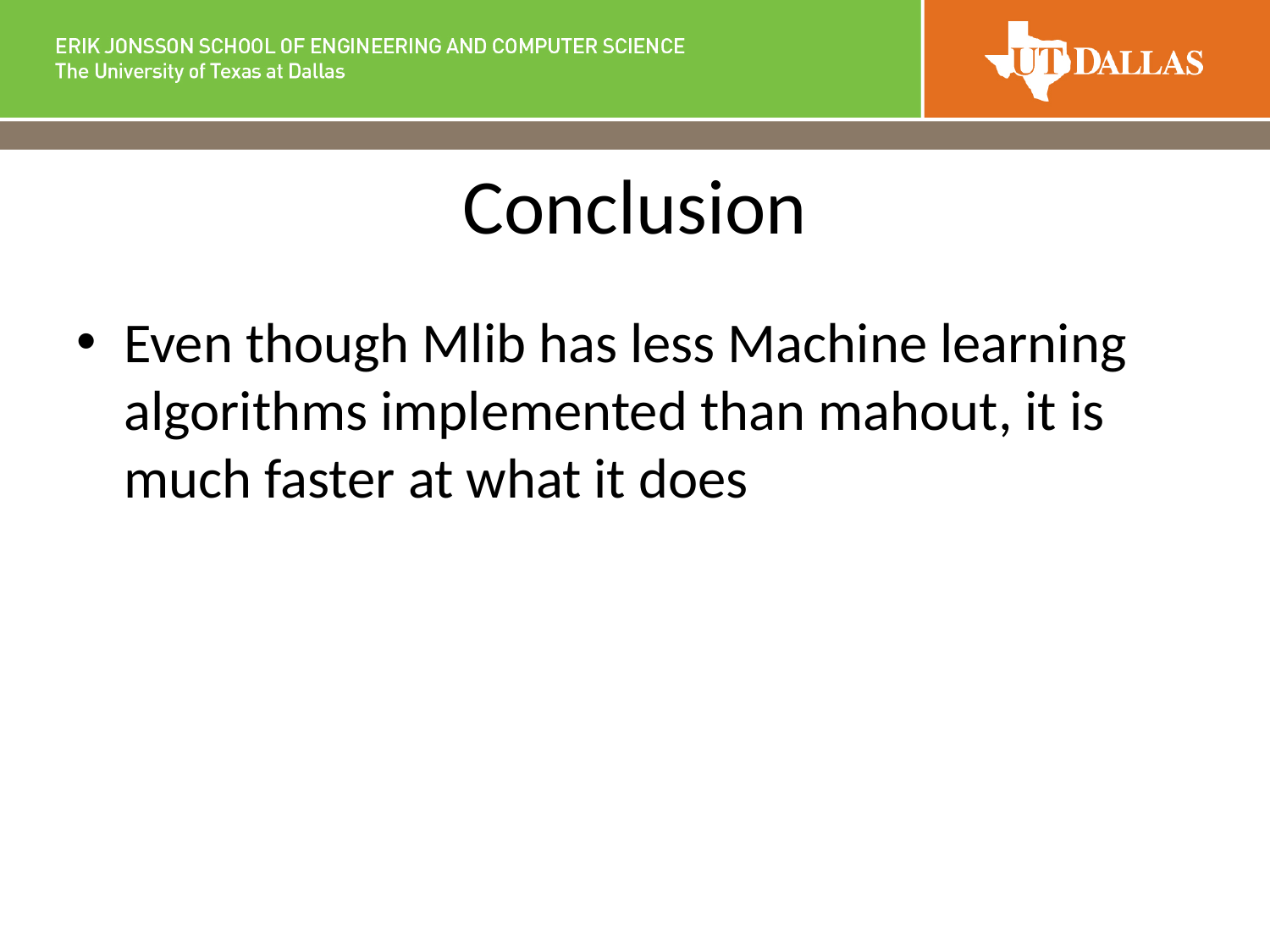

# Conclusion
Even though Mlib has less Machine learning algorithms implemented than mahout, it is much faster at what it does